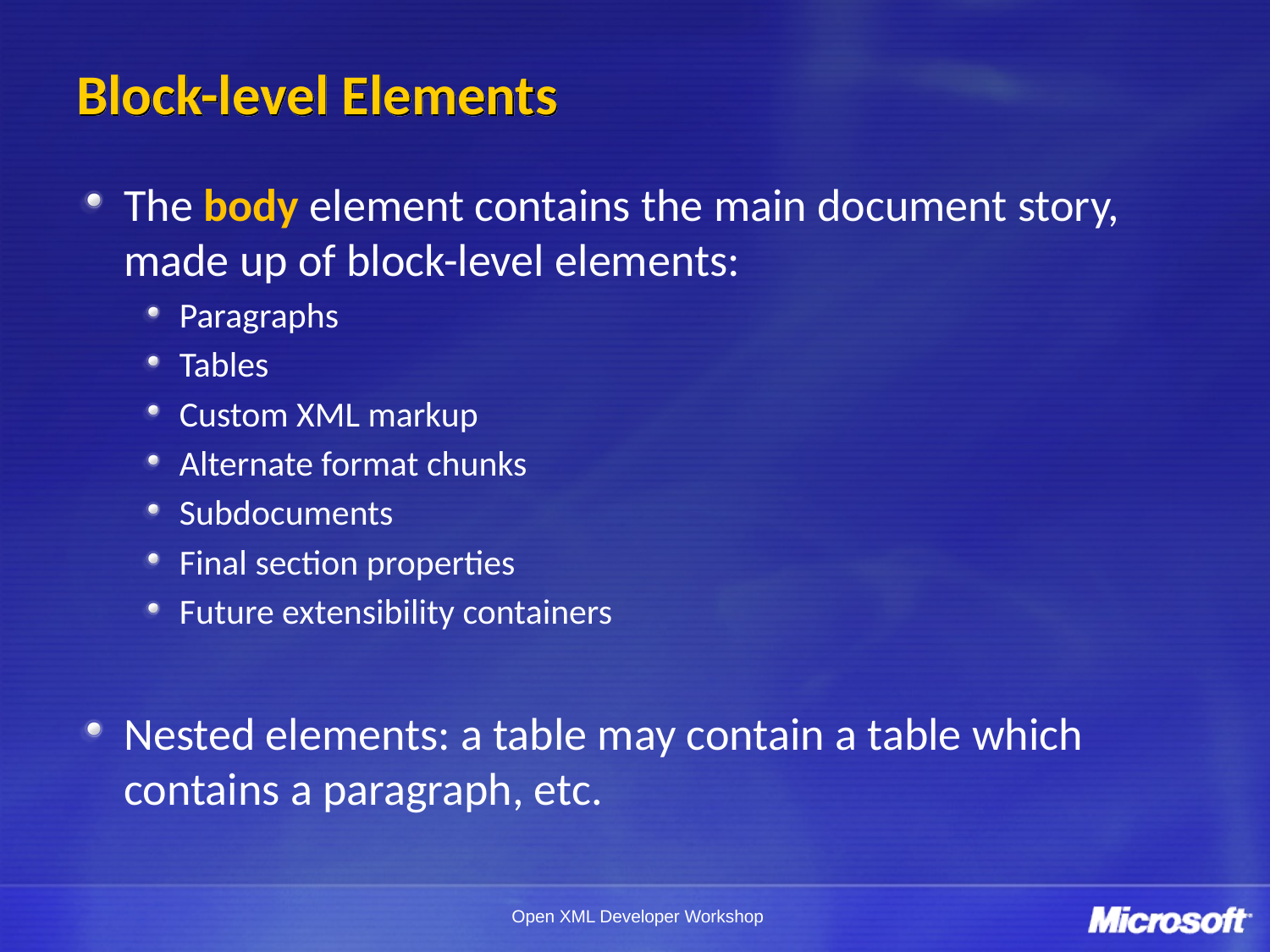

# Block-level Elements
The body element contains the main document story, made up of block-level elements:
Paragraphs
Tables
Custom XML markup
Alternate format chunks
Subdocuments
Final section properties
Future extensibility containers

Nested elements: a table may contain a table which contains a paragraph, etc.